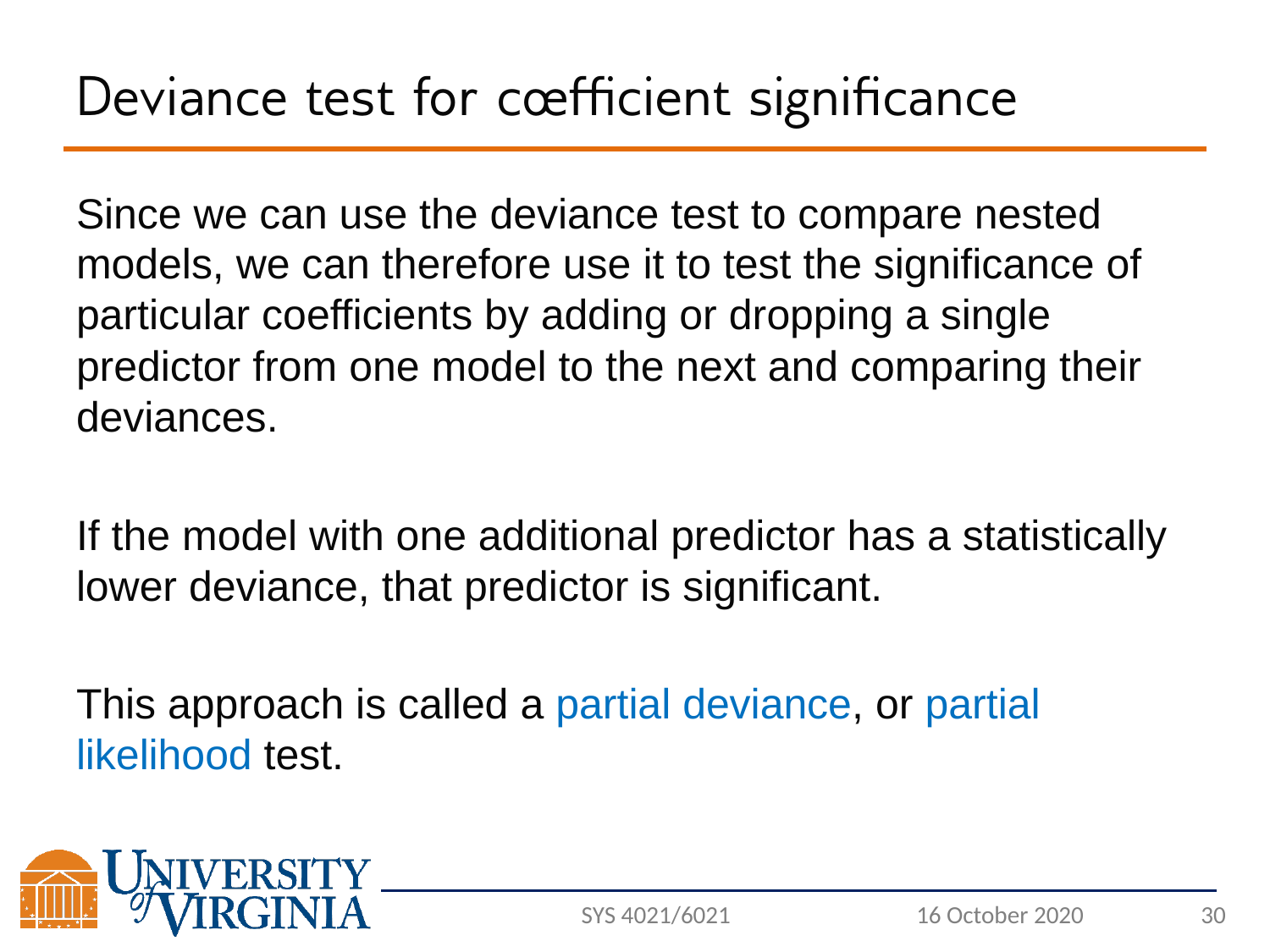

# Deviance test for coefficient significance
Since we can use the deviance test to compare nested models, we can therefore use it to test the significance of particular coefficients by adding or dropping a single predictor from one model to the next and comparing their deviances.

If the model with one additional predictor has a statistically lower deviance, that predictor is significant.

This approach is called a partial deviance, or partial likelihood test.